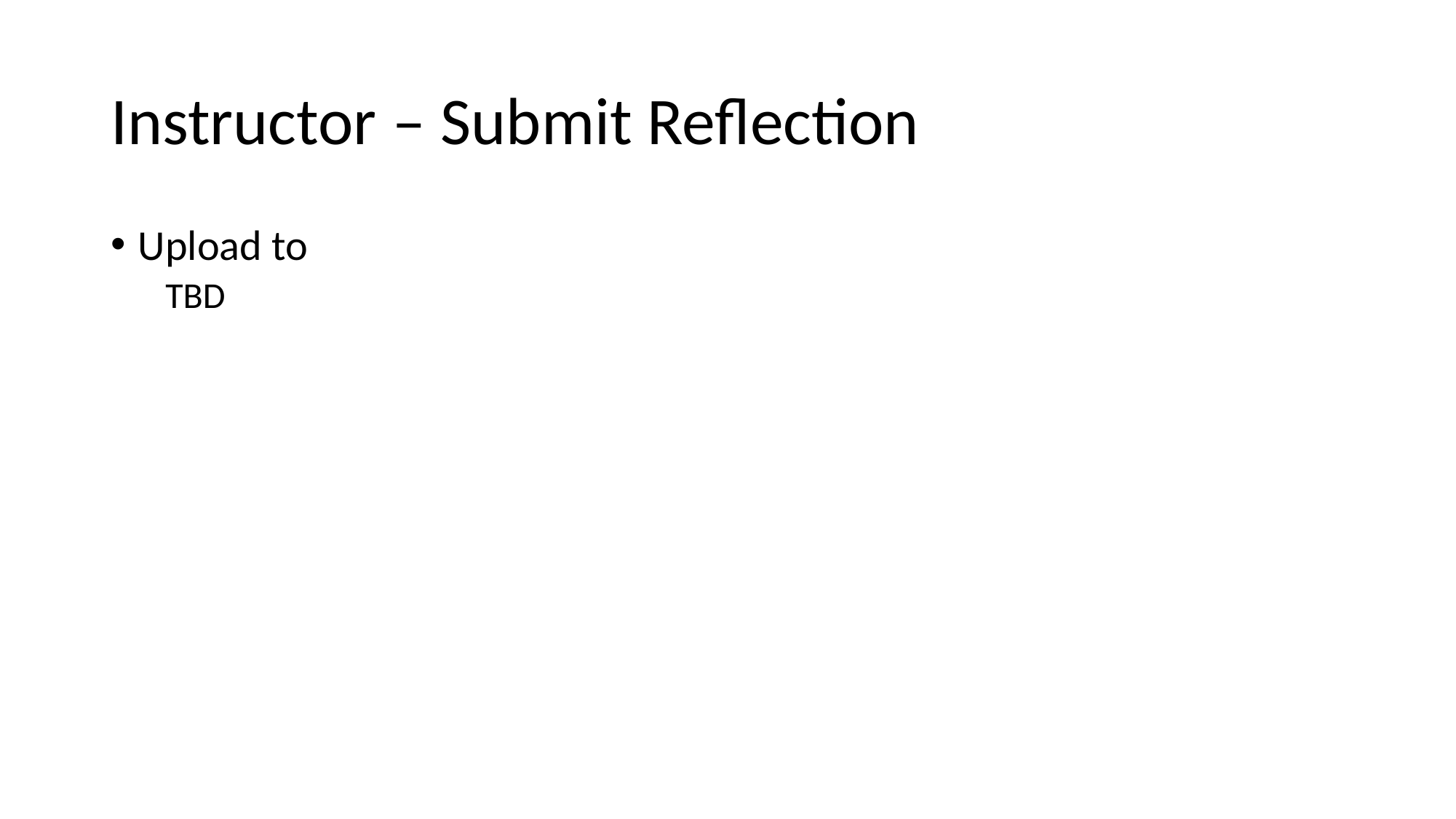

# Instructor – Submit Reflection
Upload to
TBD